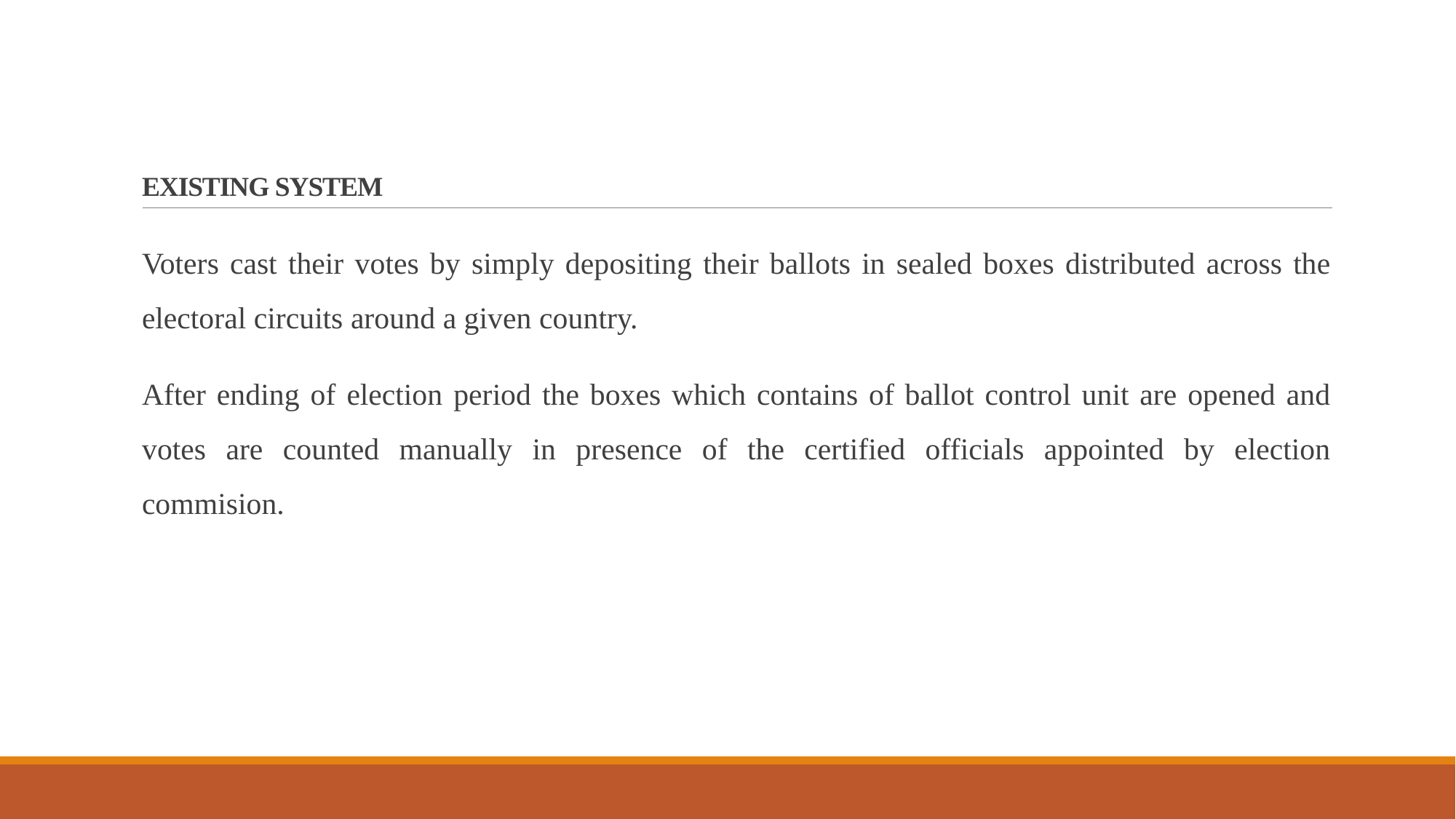

# EXISTING SYSTEM
Voters cast their votes by simply depositing their ballots in sealed boxes distributed across the electoral circuits around a given country.
After ending of election period the boxes which contains of ballot control unit are opened and votes are counted manually in presence of the certified officials appointed by election commision.